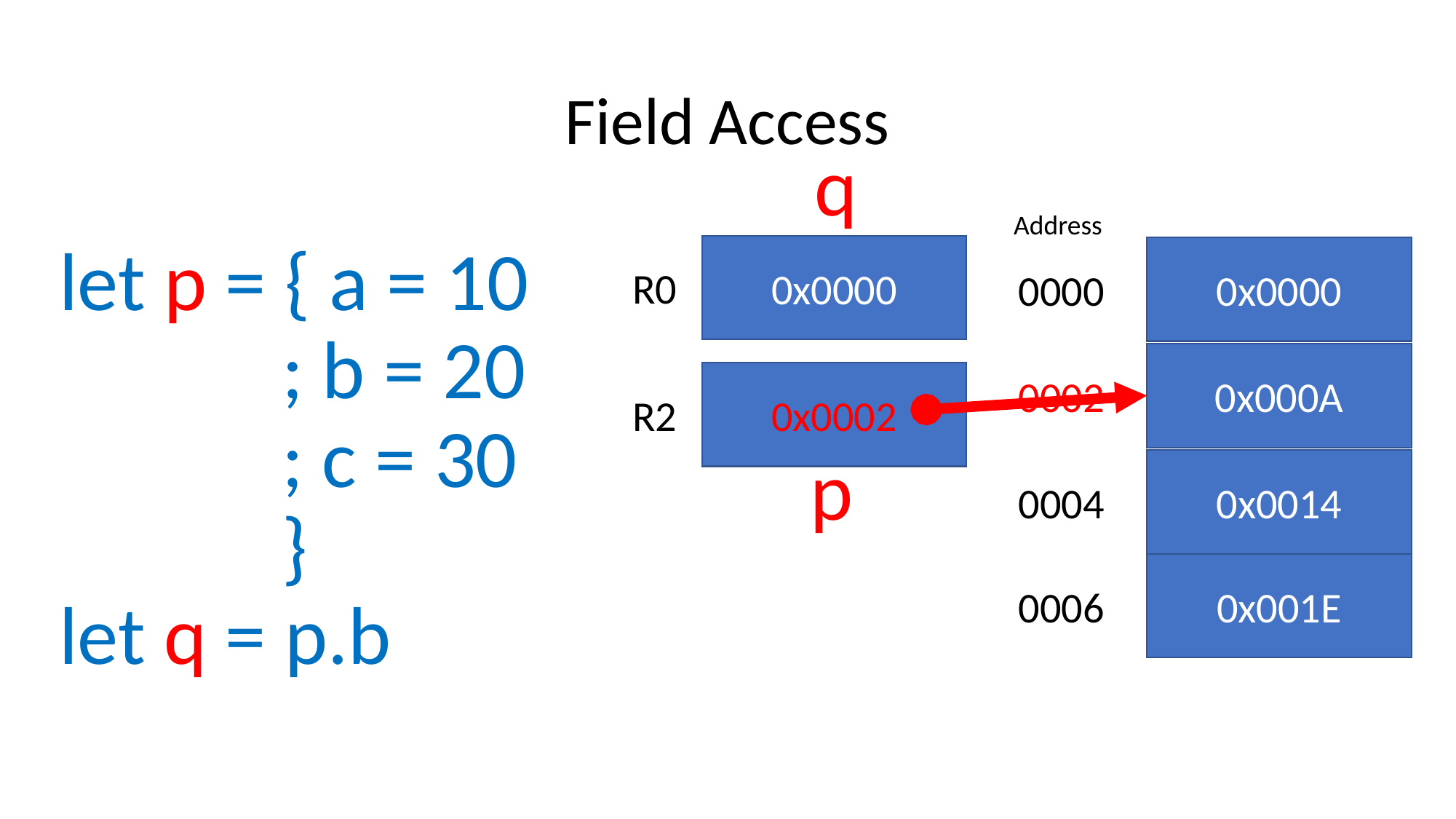

# Field Access
q
Address
let p = { a = 10
            ; b = 20
            ; c = 30
            }
let q = p.b
0x0000
0x0000
0000
R0
0x000A
0002
0x0002
R2
p
0x0014
0004
0x001E
0006